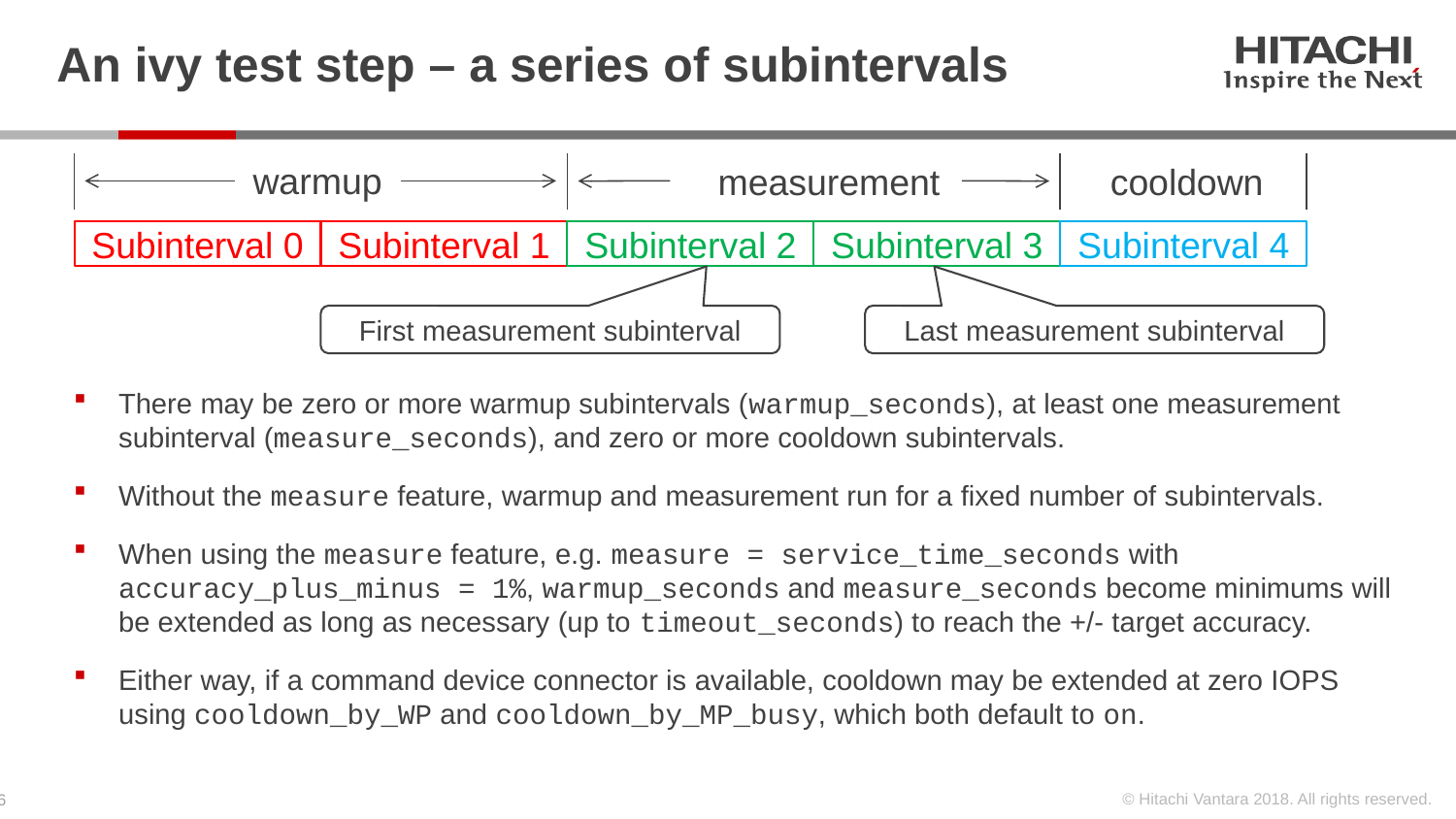

# An ivy test step – a series of subintervals
warmup
cooldown
measurement
Subinterval 4
Subinterval 3
Subinterval 2
Subinterval 1
Subinterval 0
First measurement subinterval
Last measurement subinterval
There may be zero or more warmup subintervals (warmup_seconds), at least one measurement subinterval (measure_seconds), and zero or more cooldown subintervals.
Without the measure feature, warmup and measurement run for a fixed number of subintervals.
When using the measure feature, e.g. measure = service_time_seconds with accuracy_plus_minus = 1%, warmup_seconds and measure_seconds become minimums will be extended as long as necessary (up to timeout_seconds) to reach the +/- target accuracy.
Either way, if a command device connector is available, cooldown may be extended at zero IOPS using cooldown_by_WP and cooldown_by_MP_busy, which both default to on.